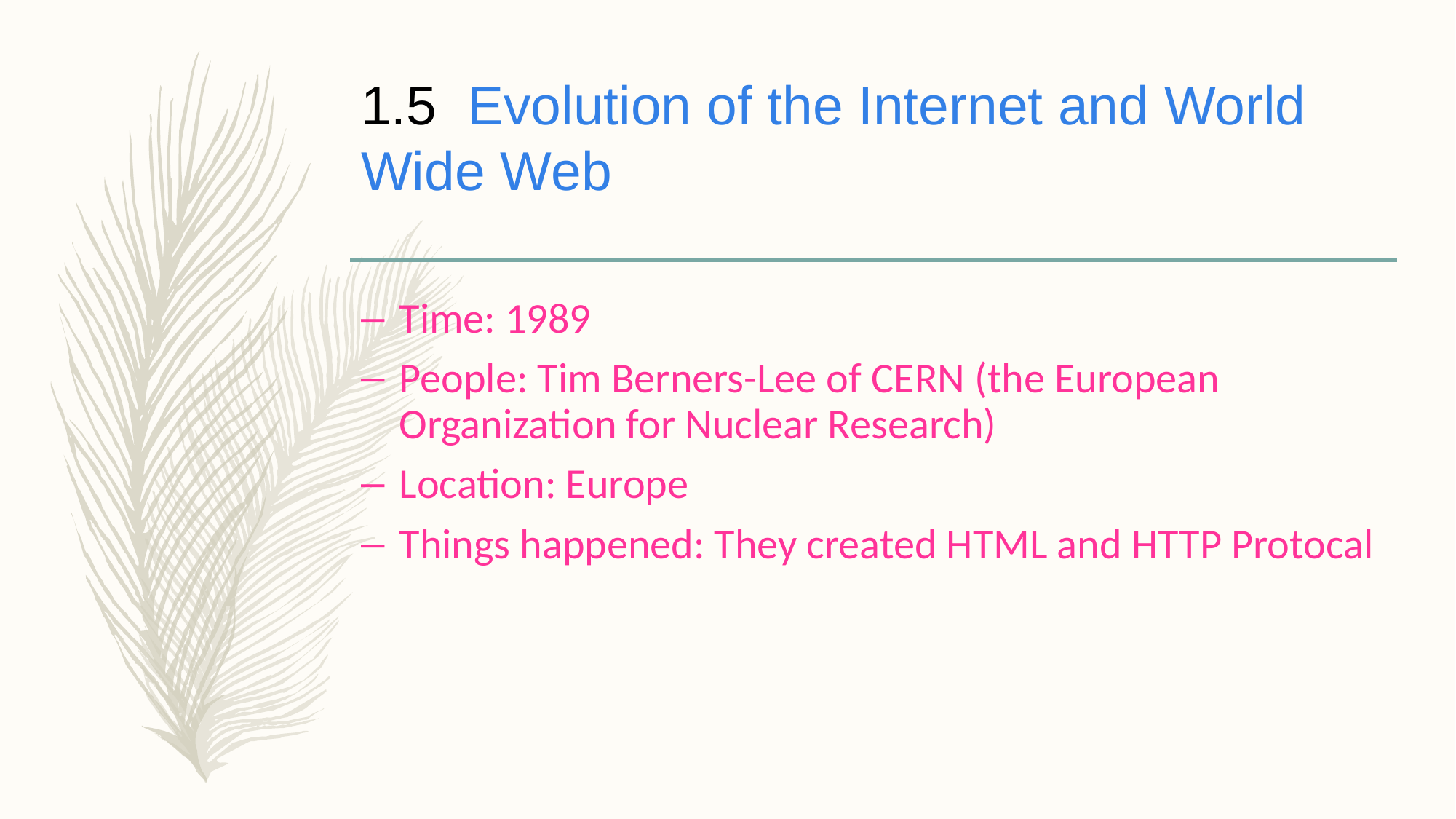

# 1.5  Evolution of the Internet and World Wide Web
Time: 1989
People: Tim Berners-Lee of CERN (the European Organization for Nuclear Research)
Location: Europe
Things happened: They created HTML and HTTP Protocal